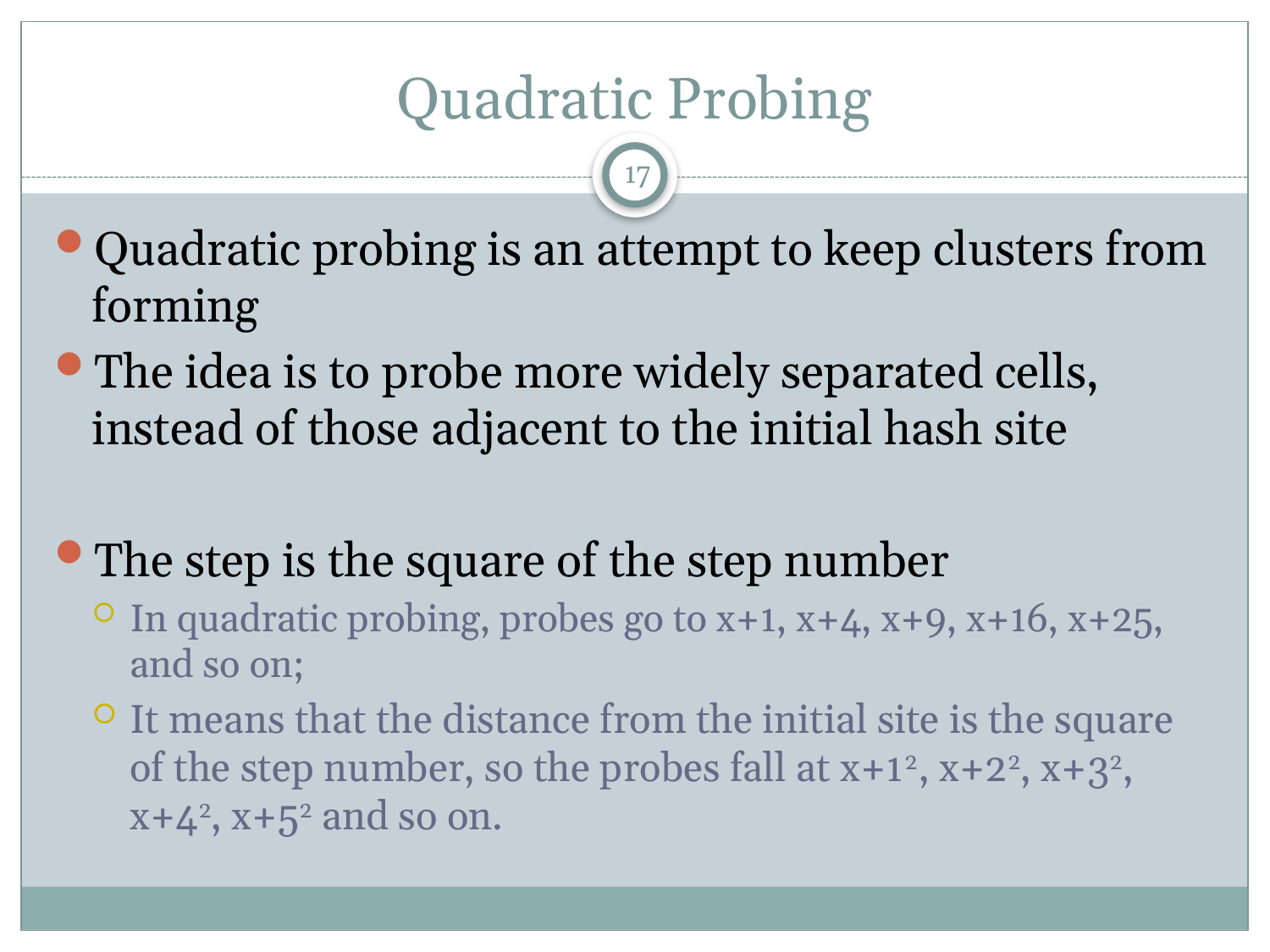

# Quadratic Probing
17
Quadratic probing is an attempt to keep clusters from forming
The idea is to probe more widely separated cells, instead of those adjacent to the initial hash site

The step is the square of the step number
In quadratic probing, probes go to x+1, x+4, x+9, x+16, x+25, and so on;
It means that the distance from the initial site is the square of the step number, so the probes fall at x+12 , x+22, x+32, x+42, x+52 and so on.